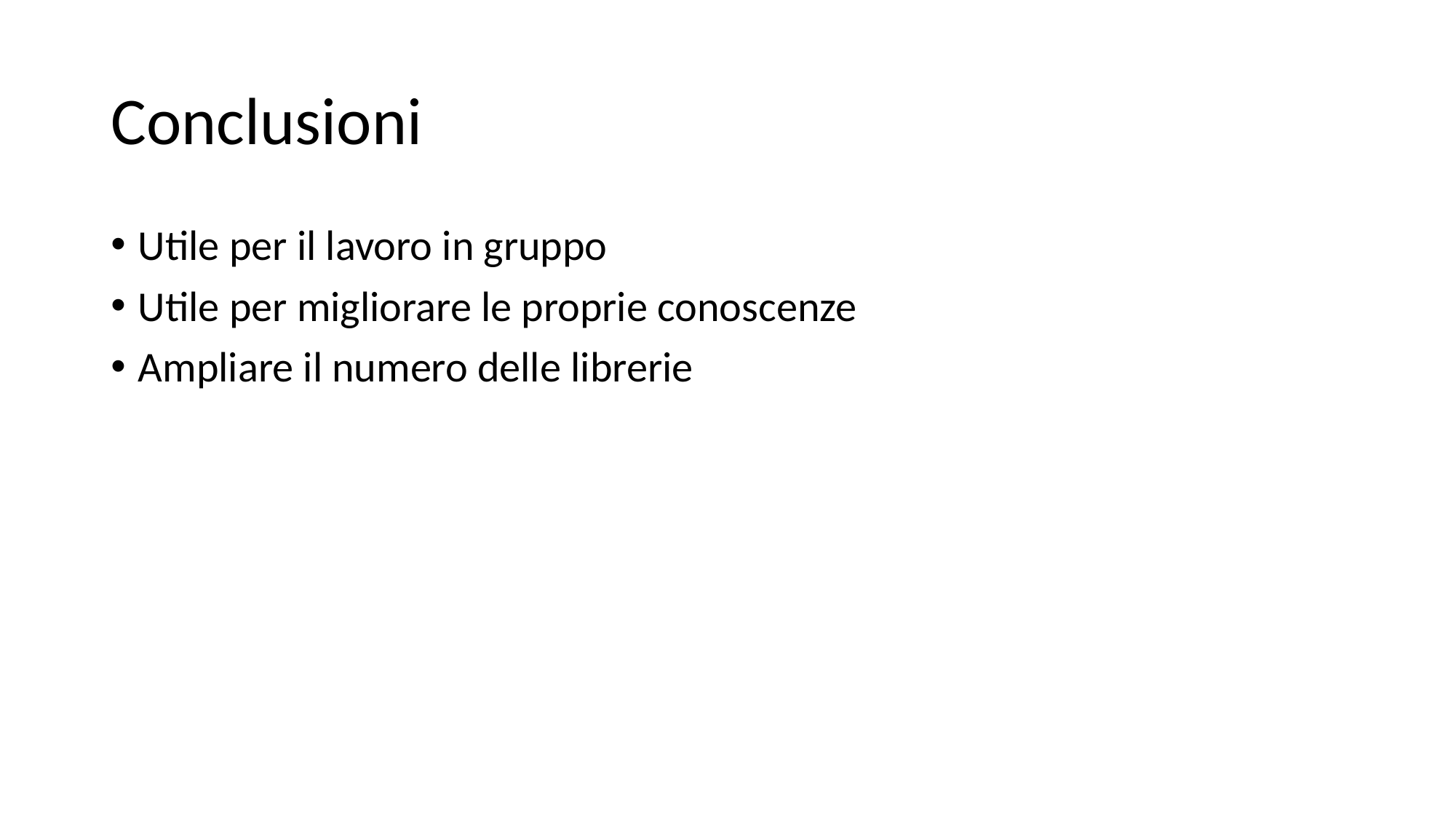

# Conclusioni
Utile per il lavoro in gruppo
Utile per migliorare le proprie conoscenze
Ampliare il numero delle librerie